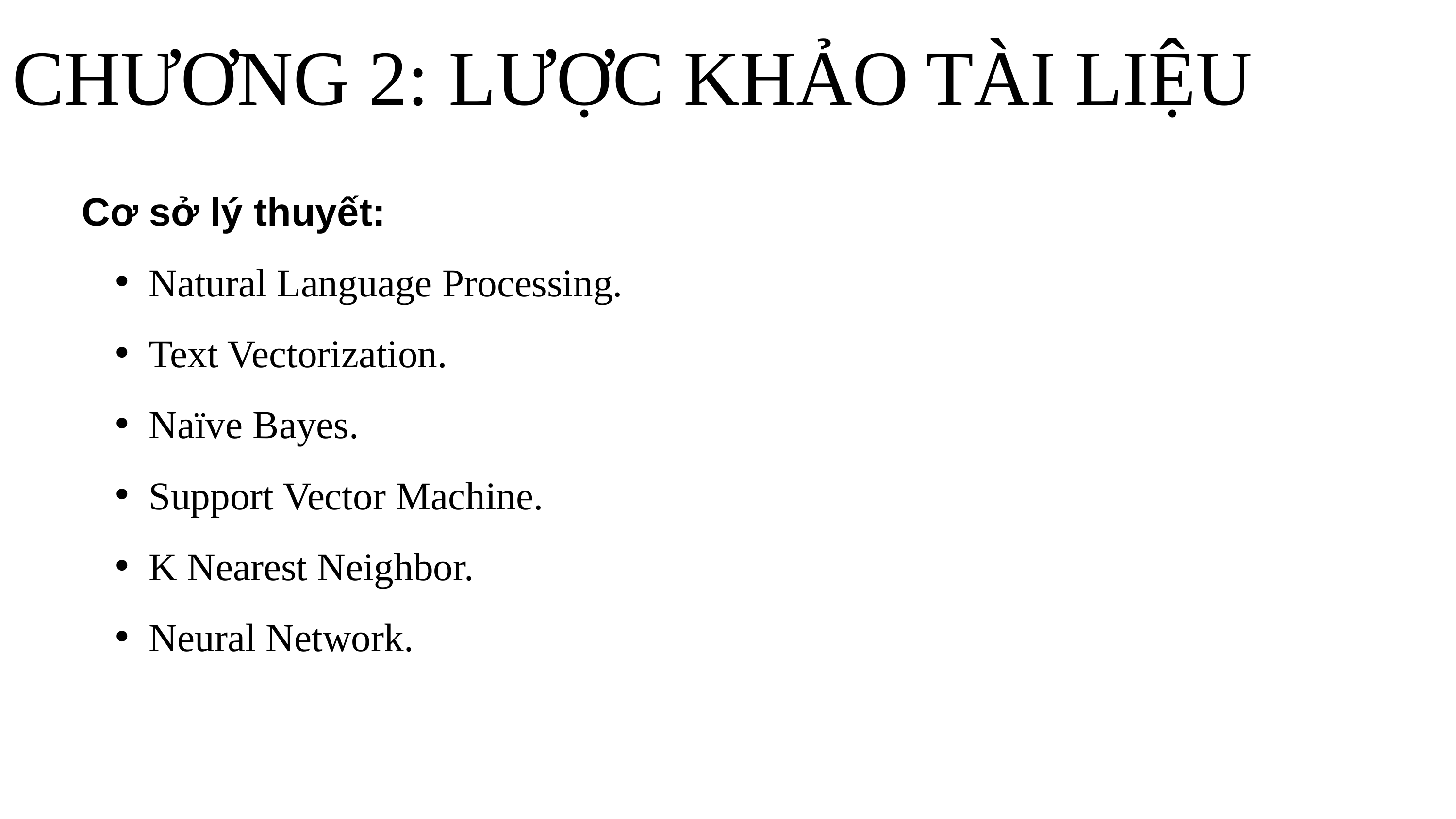

CHƯƠNG 2: LƯỢC KHẢO TÀI LIỆU
Cơ sở lý thuyết:
Natural Language Processing.
Text Vectorization.
Naïve Bayes.
Support Vector Machine.
K Nearest Neighbor.
Neural Network.